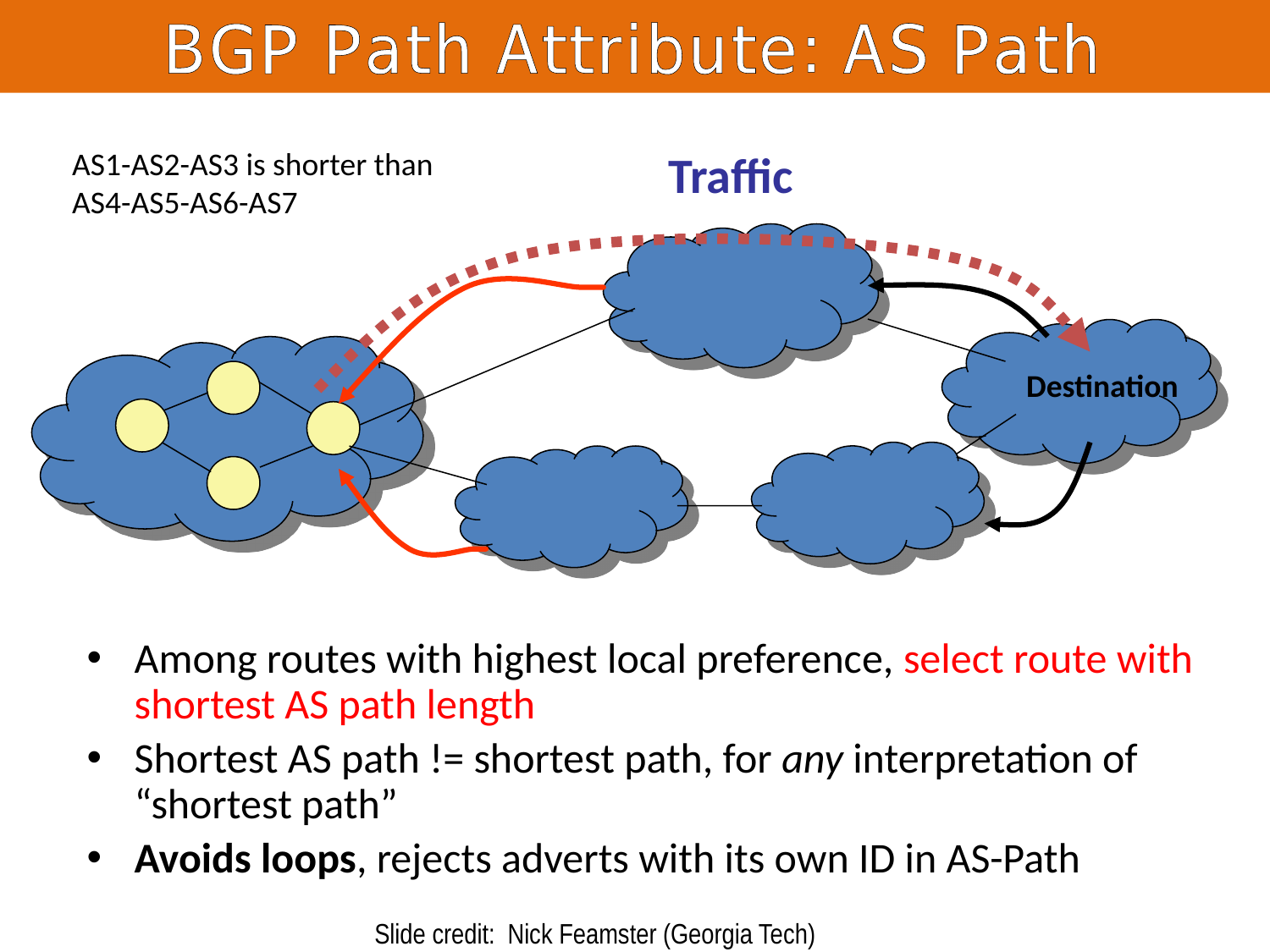

BGP Path Attribute: AS Path
AS1-AS2-AS3 is shorter than
AS4-AS5-AS6-AS7
Traffic

Destination

Among routes with highest local preference, select route with shortest AS path length
Shortest AS path != shortest path, for any interpretation of “shortest path”
Avoids loops, rejects adverts with its own ID in AS-Path
Slide credit:  Nick Feamster (Georgia Tech)